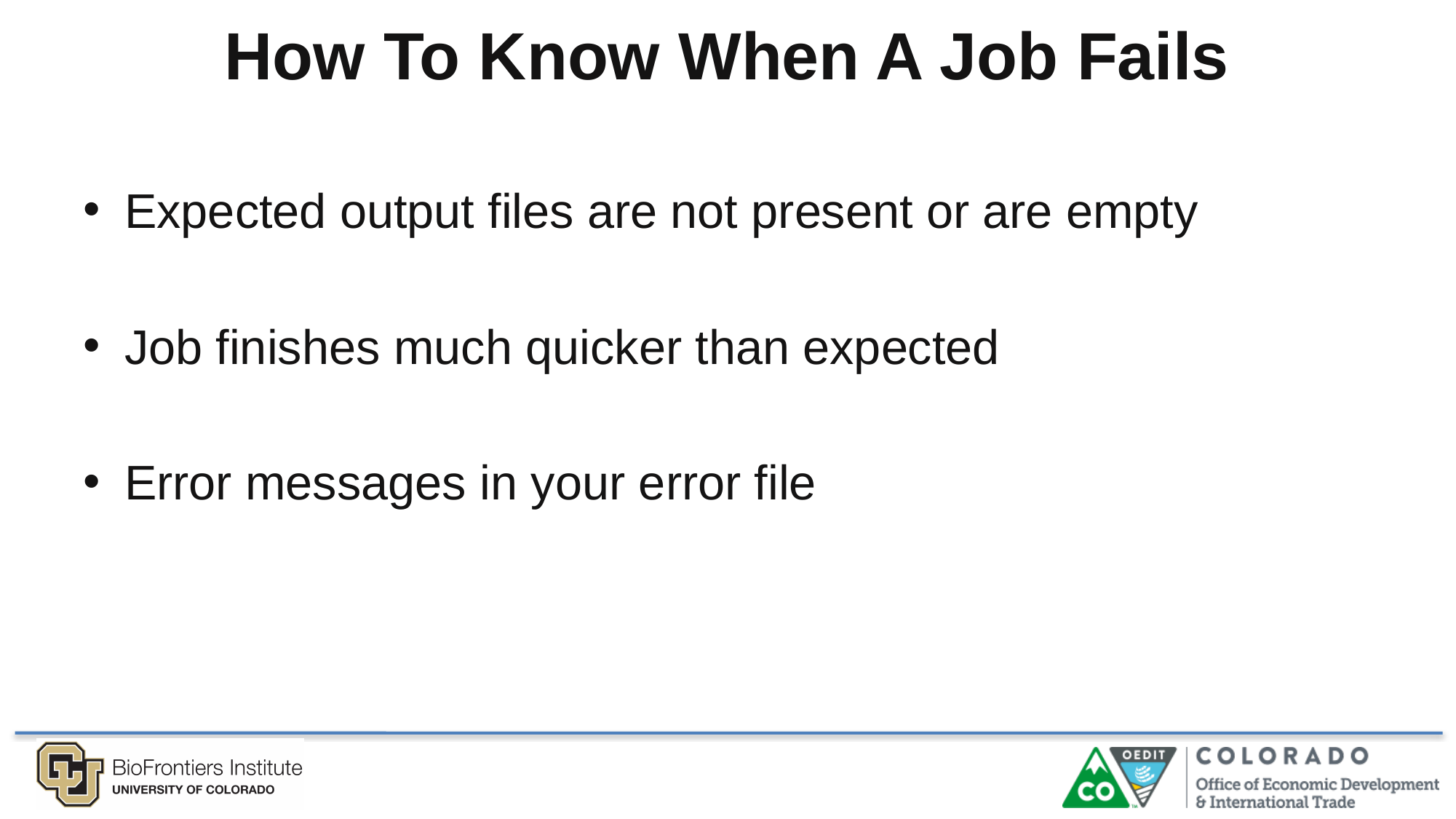

How To Know When A Job Fails
Expected output files are not present or are empty

Job finishes much quicker than expected

Error messages in your error file